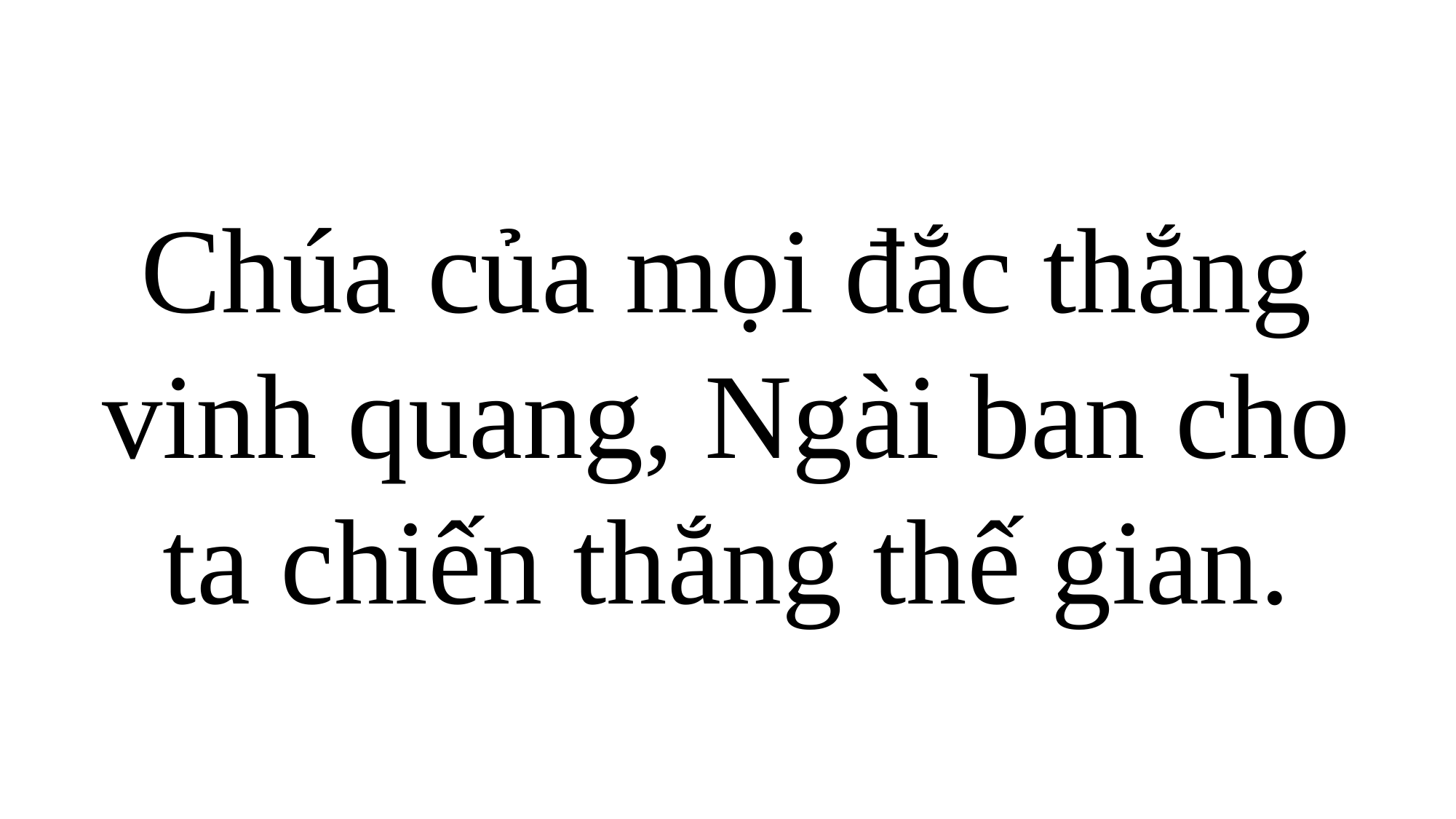

Chúa của mọi đắc thắng vinh quang, Ngài ban cho ta chiến thắng thế gian.